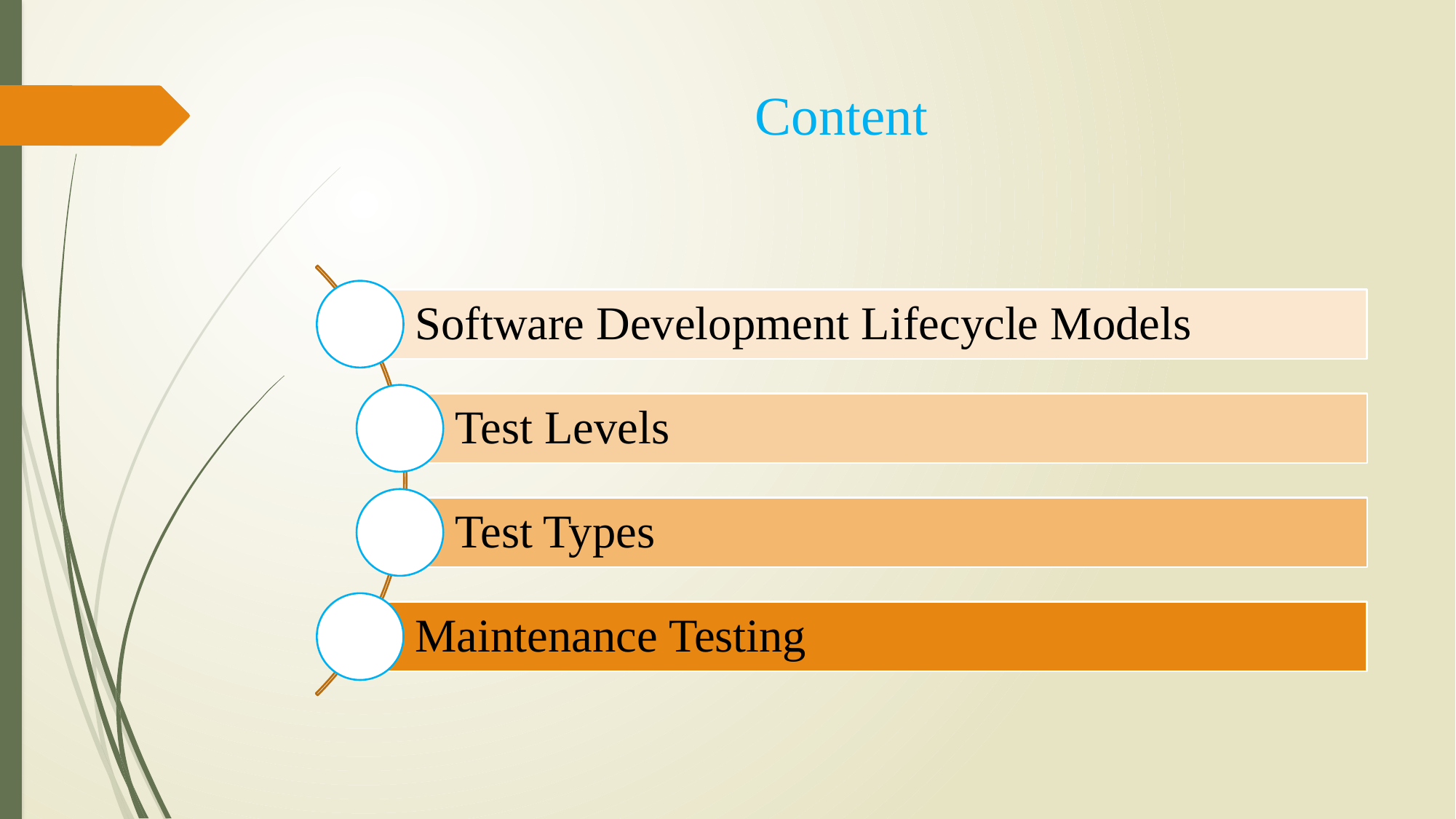

# Content
Software Development Lifecycle Models
Test Levels
Test Types
Maintenance Testing